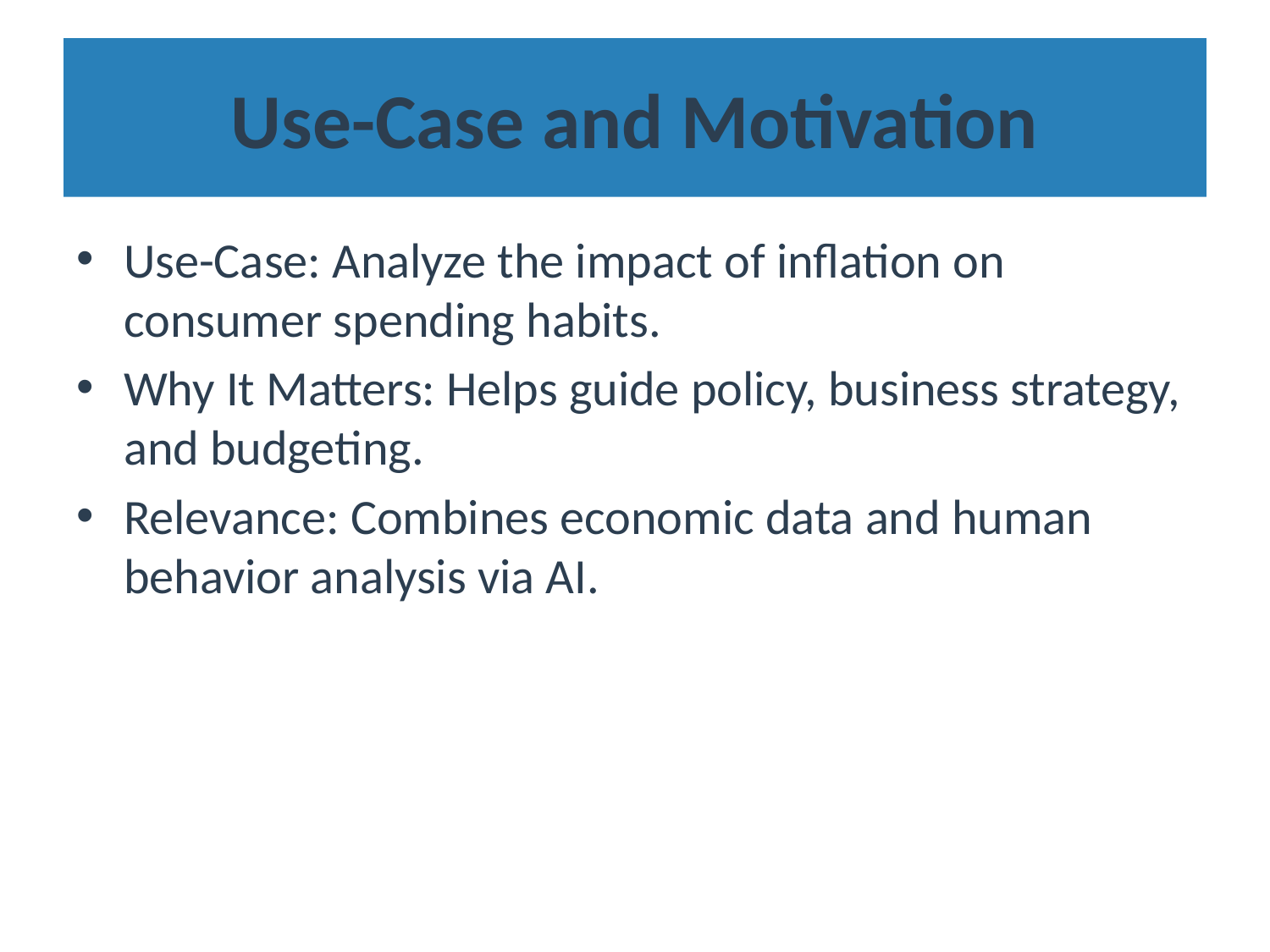

# Use-Case and Motivation
Use-Case: Analyze the impact of inflation on consumer spending habits.
Why It Matters: Helps guide policy, business strategy, and budgeting.
Relevance: Combines economic data and human behavior analysis via AI.